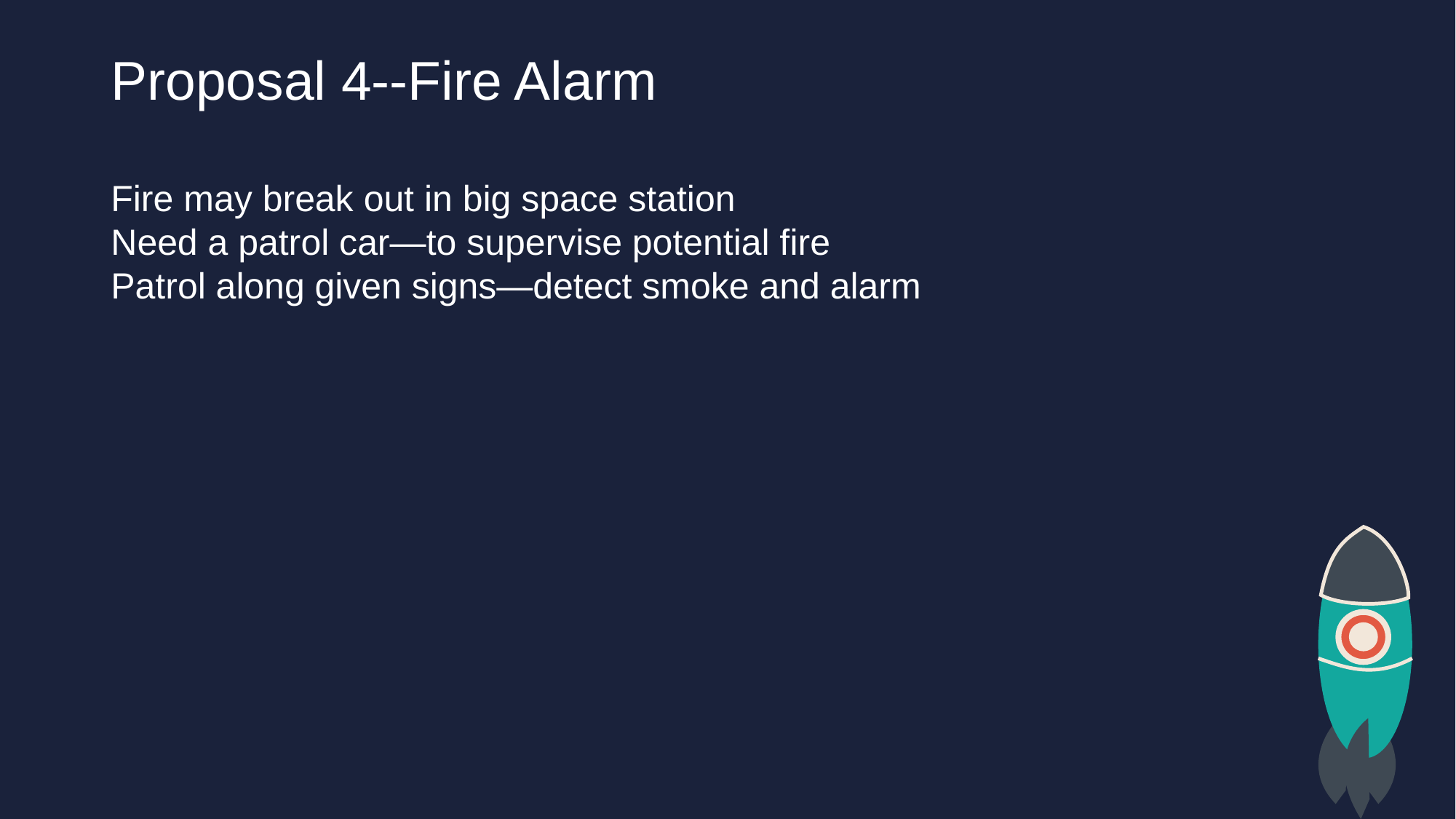

Fire may break out in big space station
Need a patrol car—to supervise potential fire
Patrol along given signs—detect smoke and alarm

# Proposal 4--Fire Alarm